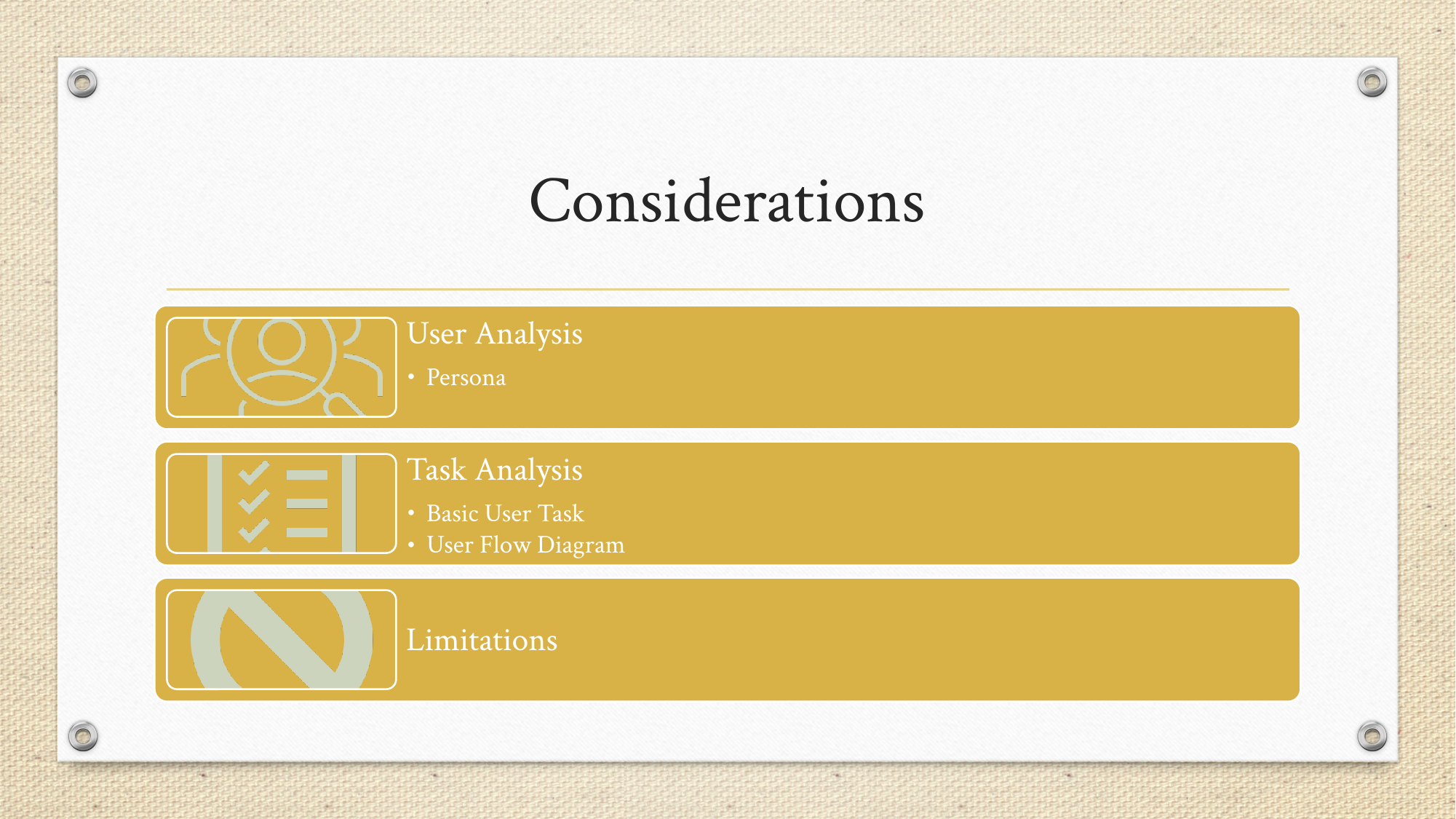

# Considerations

User Analysis
Persona

Task Analysis
Basic User Task
User Flow Diagram

Limitations